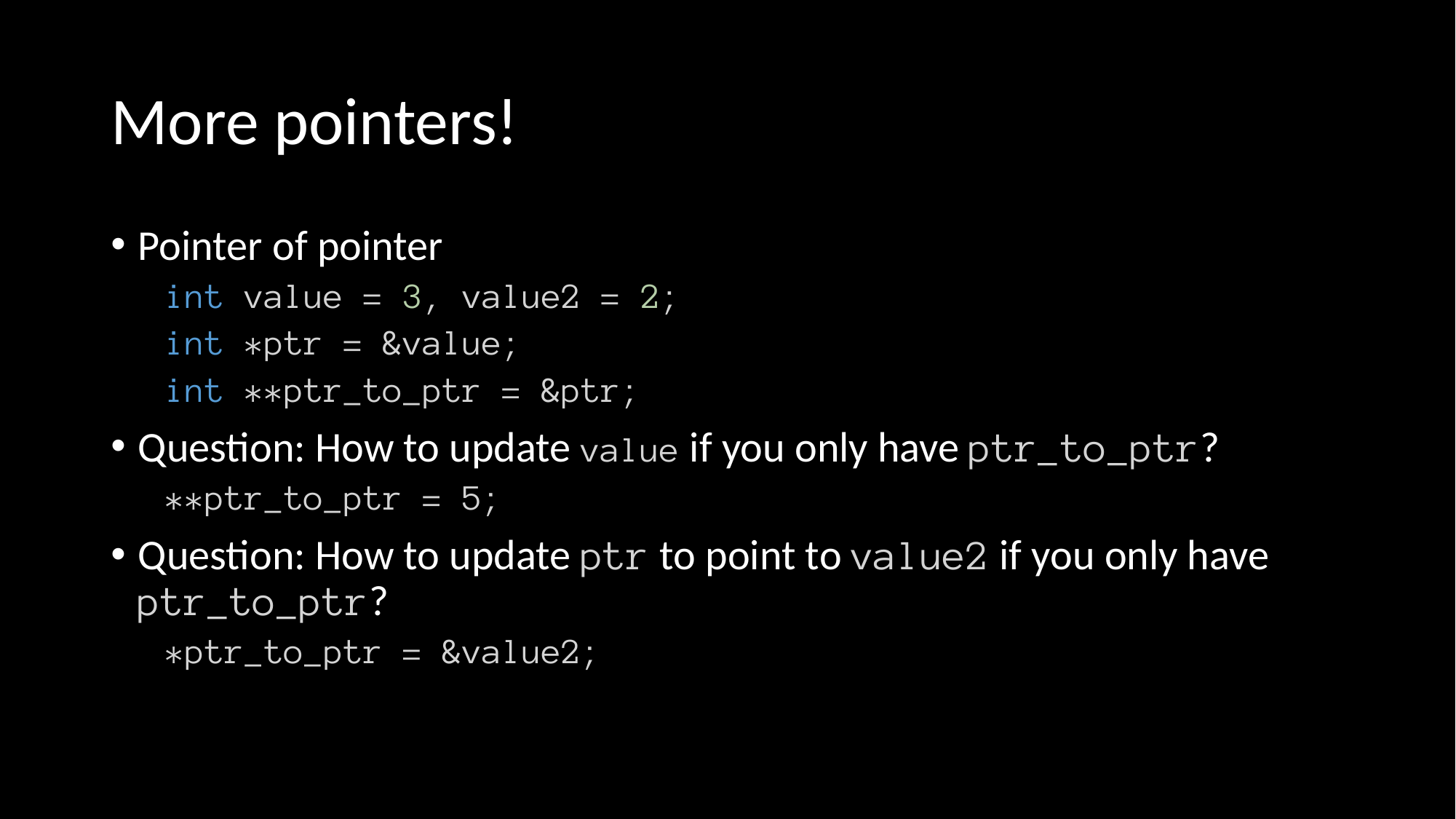

# More pointers!
Pointer of pointer
int value = 3, value2 = 2;
int *ptr = &value;
int **ptr_to_ptr = &ptr;
Question: How to update value if you only have ptr_to_ptr?
**ptr_to_ptr = 5;
Question: How to update ptr to point to value2 if you only have ptr_to_ptr?
*ptr_to_ptr = &value2;